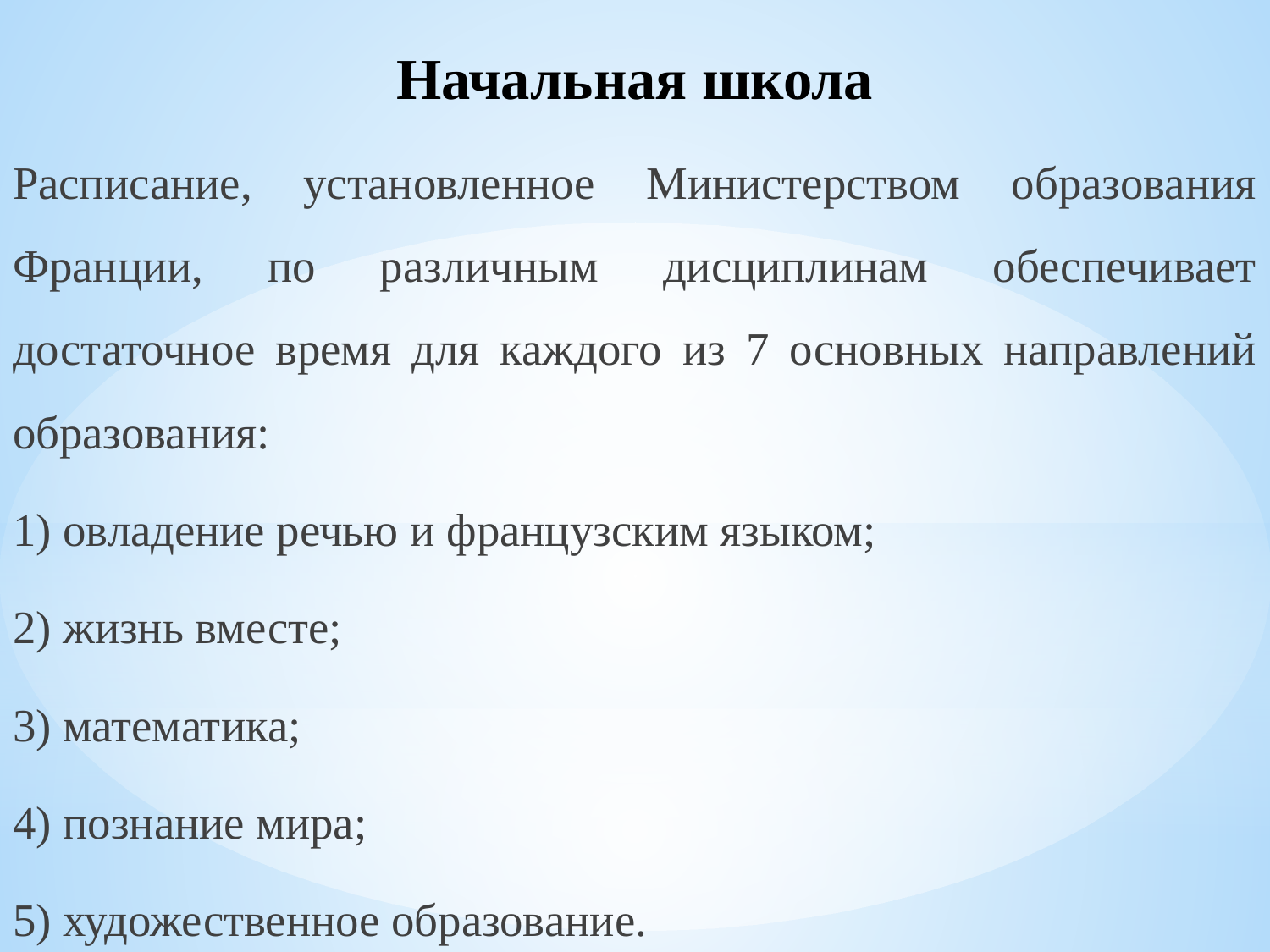

Начальная школа
Расписание, установленное Министерством образования Франции, по различным дисциплинам обеспечивает достаточное время для каждого из 7 основных направлений образования:
1) овладение речью и французским языком;
2) жизнь вместе;
3) математика;
4) познание мира;
5) художественное образование.